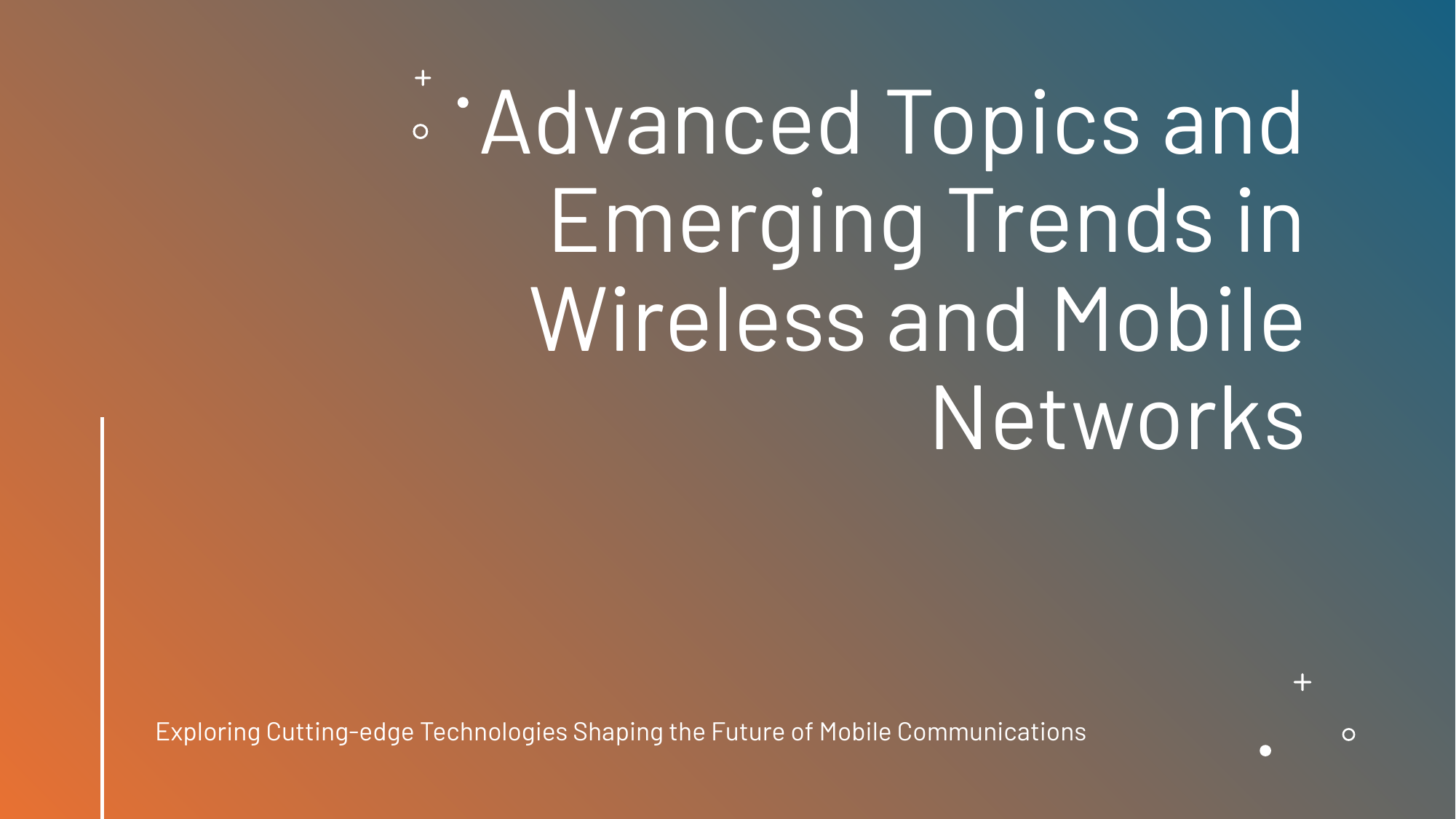

# Advanced Topics and Emerging Trends in Wireless and Mobile Networks

Exploring Cutting-edge Technologies Shaping the Future of Mobile Communications